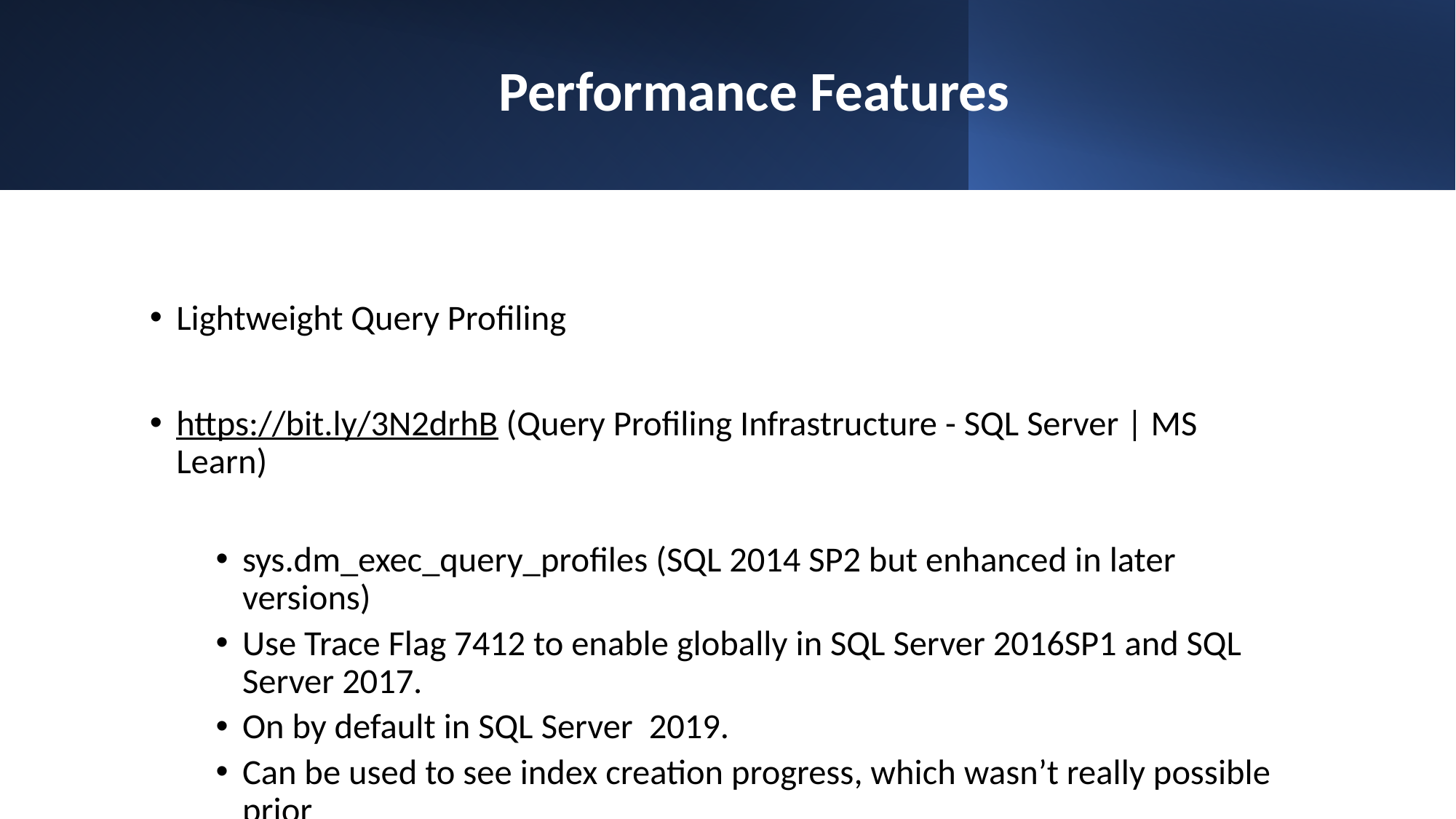

# Performance Features
Lightweight Query Profiling

https://bit.ly/3N2drhB (Query Profiling Infrastructure - SQL Server | MS Learn)

sys.dm_exec_query_profiles (SQL 2014 SP2 but enhanced in later versions)
Use Trace Flag 7412 to enable globally in SQL Server 2016SP1 and SQL Server 2017.
On by default in SQL Server  2019.
Can be used to see index creation progress, which wasn’t really possible prior